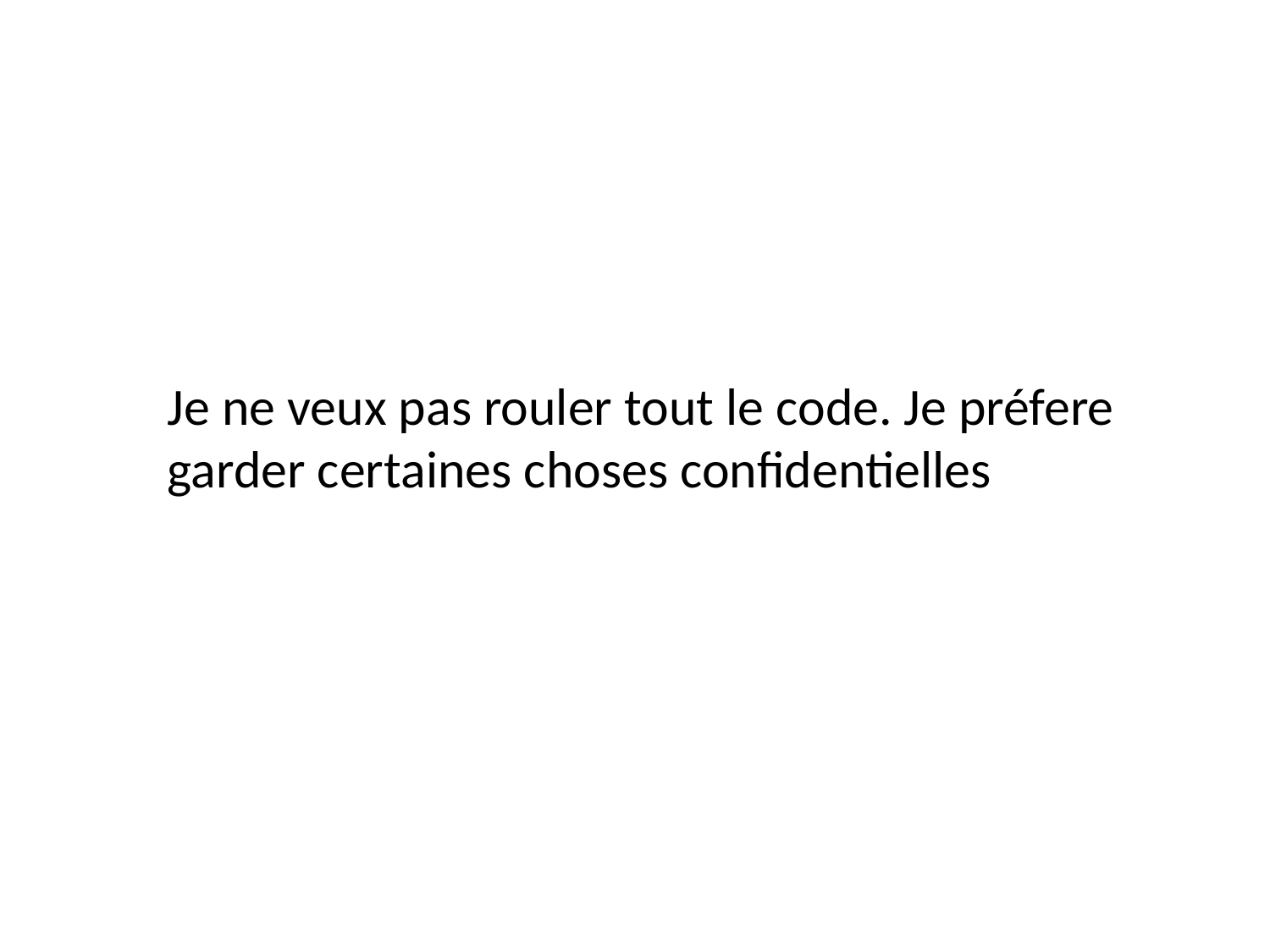

Je ne veux pas rouler tout le code. Je préfere garder certaines choses confidentielles